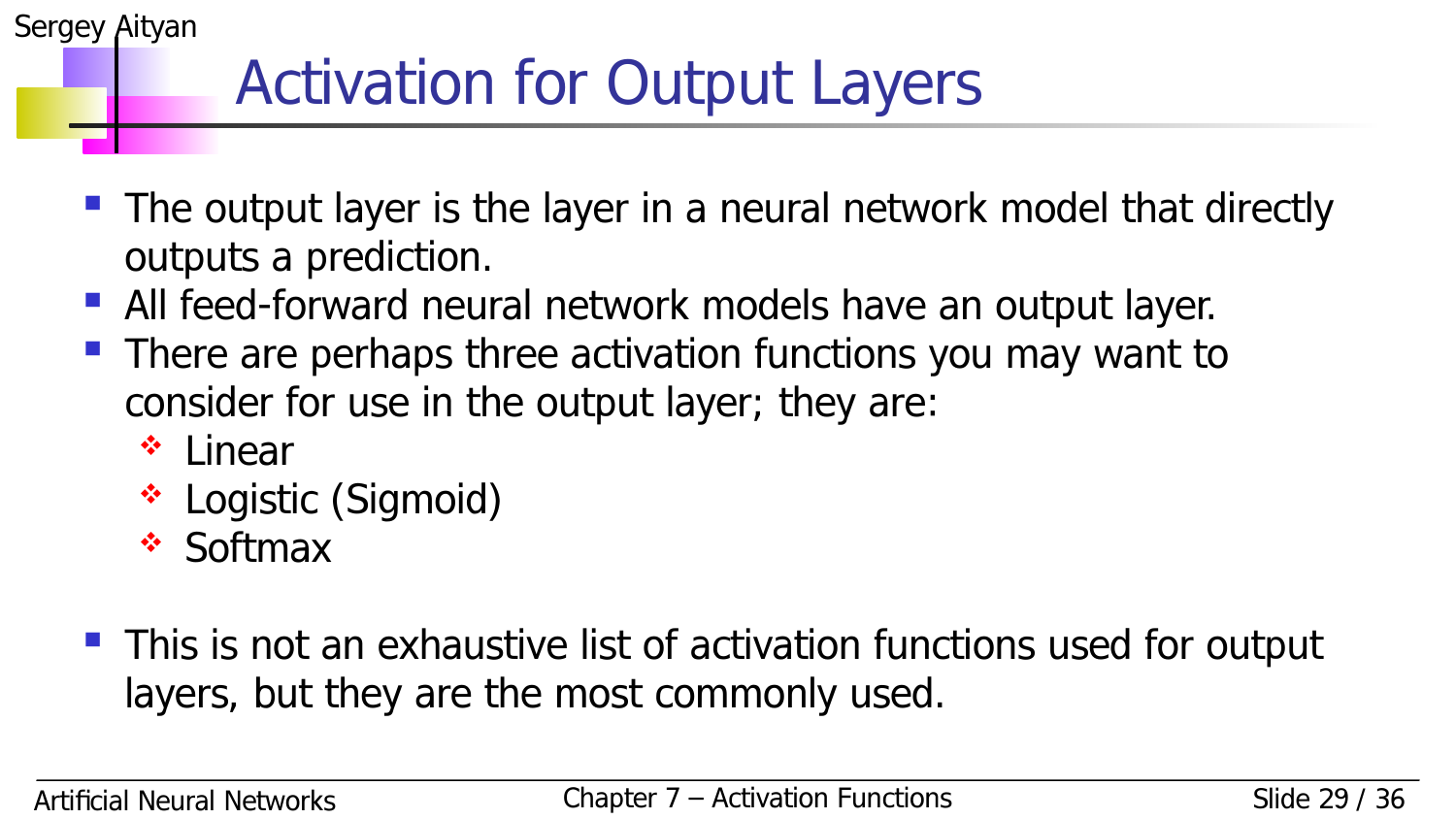

# Activation for Output Layers
The output layer is the layer in a neural network model that directly outputs a prediction.
All feed-forward neural network models have an output layer.
There are perhaps three activation functions you may want to consider for use in the output layer; they are:
 Linear
 Logistic (Sigmoid)
 Softmax

This is not an exhaustive list of activation functions used for output layers, but they are the most commonly used.